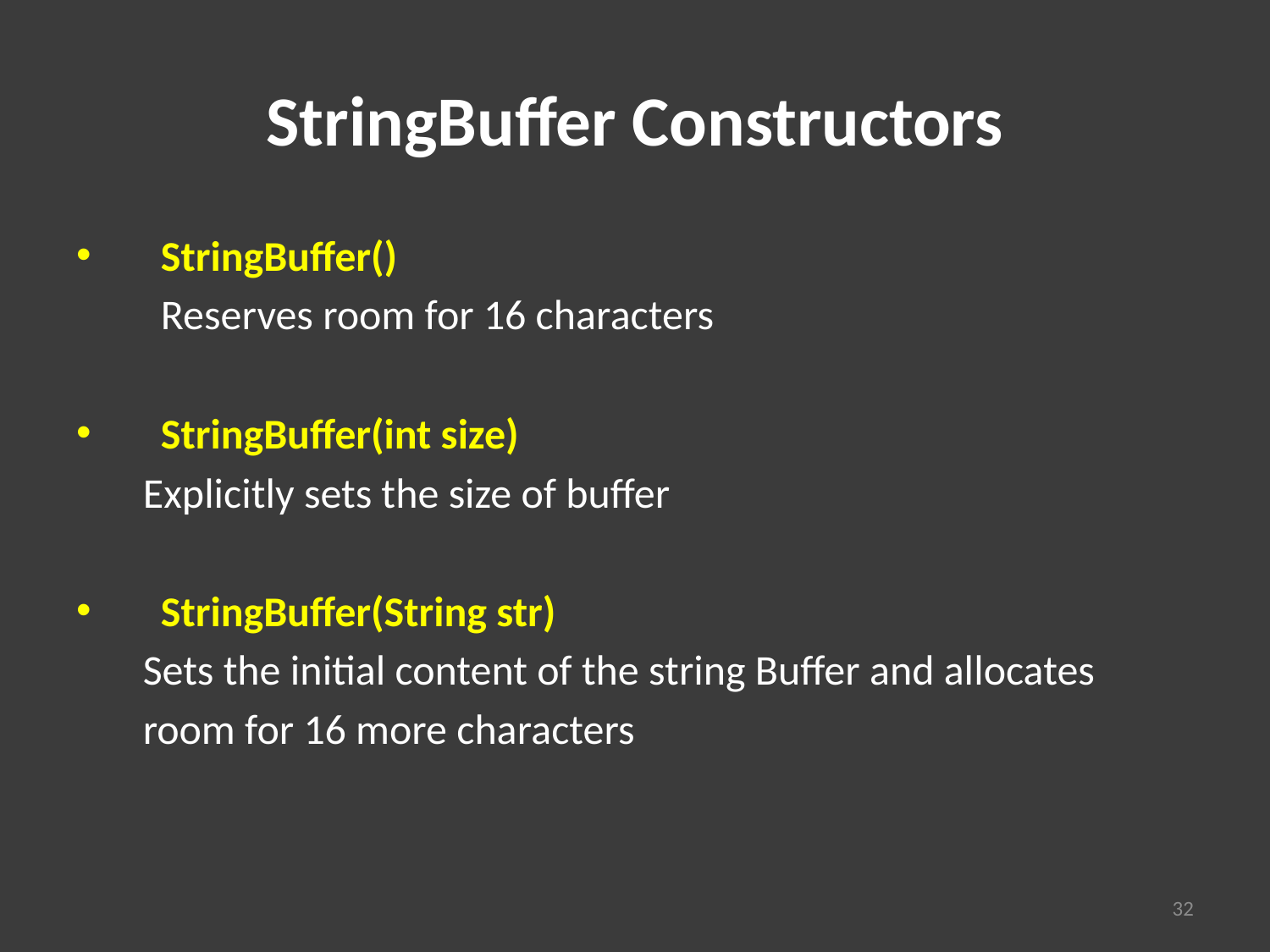

# StringBuffer Constructors
StringBuffer()
	Reserves room for 16 characters

StringBuffer(int size)
       Explicitly sets the size of buffer

StringBuffer(String str)
       Sets the initial content of the string Buffer and allocates
       room for 16 more characters
32